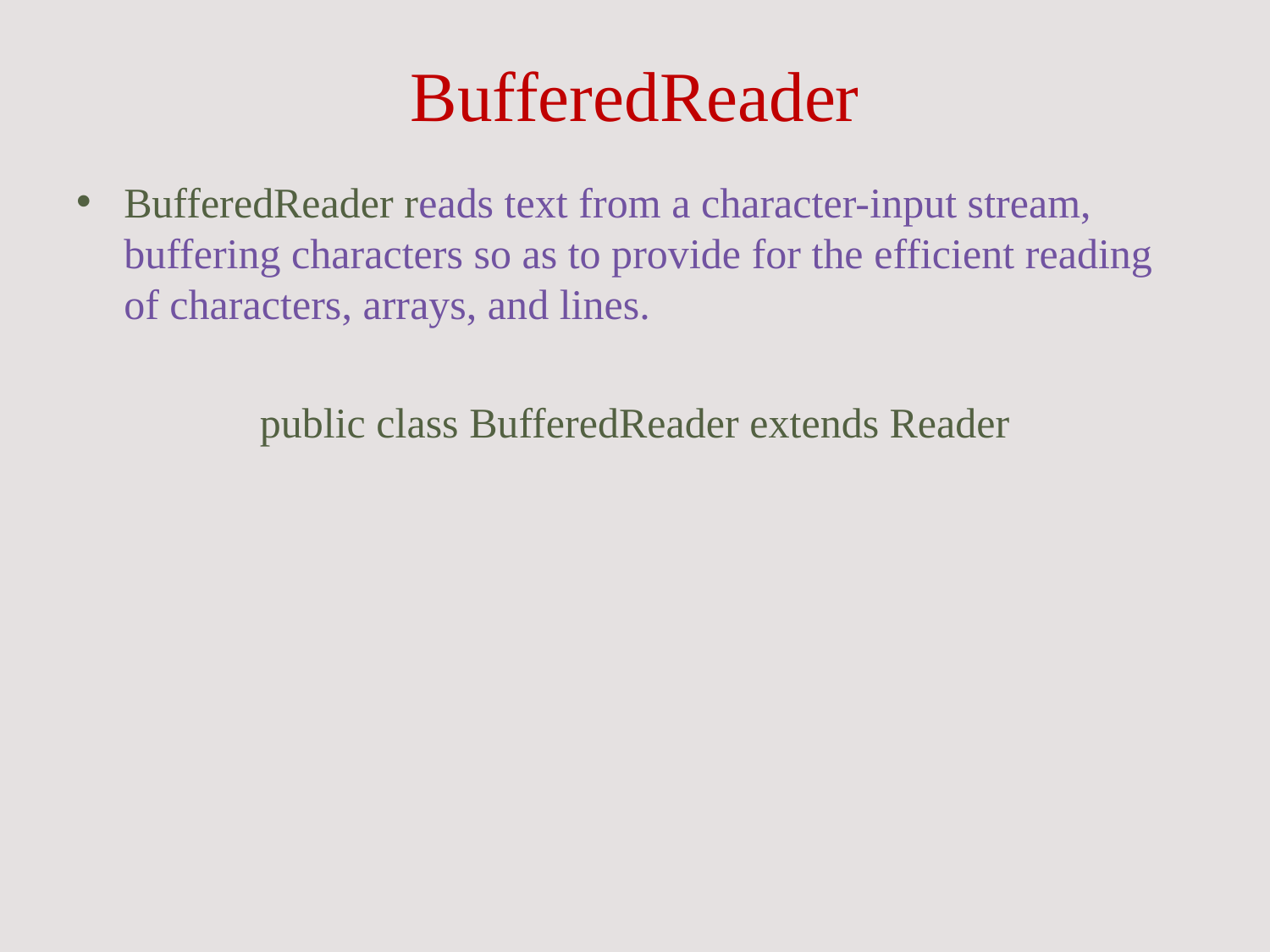

# BufferedReader
BufferedReader reads text from a character-input stream, buffering characters so as to provide for the efficient reading of characters, arrays, and lines.

public class BufferedReader extends Reader